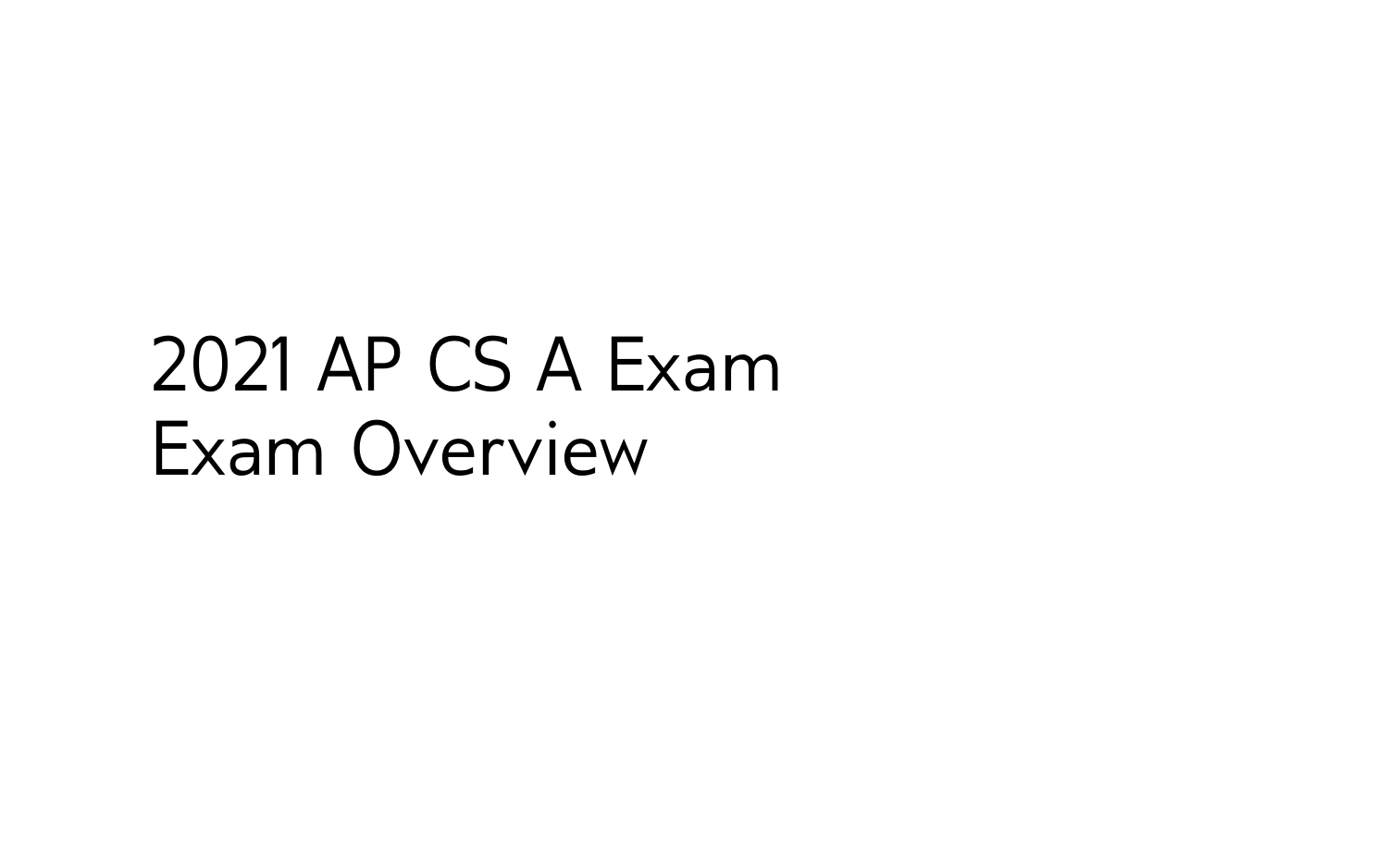

# 2021 AP CS A Exam Exam Overview